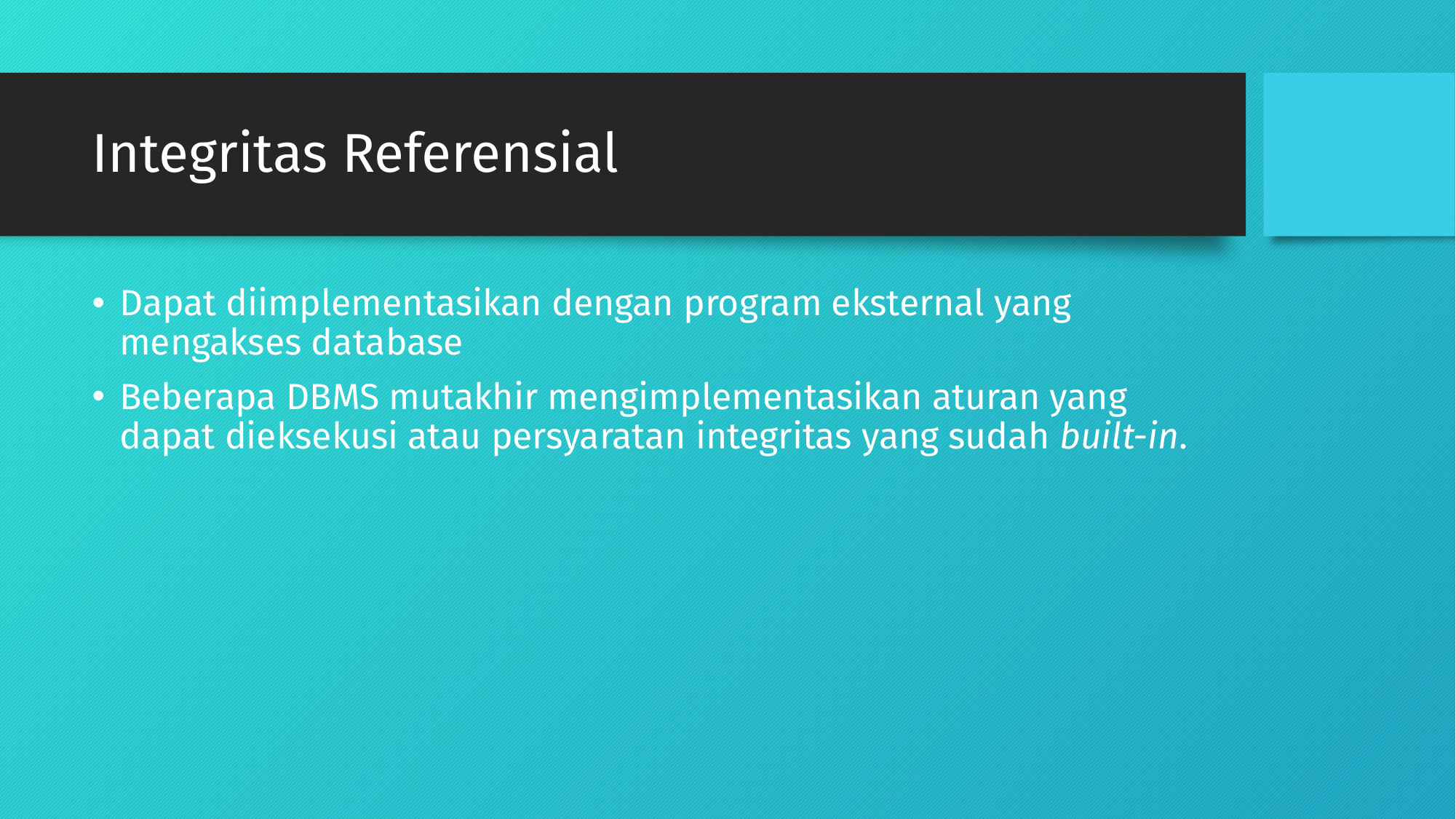

# Integritas Referensial
Dapat diimplementasikan dengan program eksternal yang mengakses database
Beberapa DBMS mutakhir mengimplementasikan aturan yang dapat dieksekusi atau persyaratan integritas yang sudah built-in.